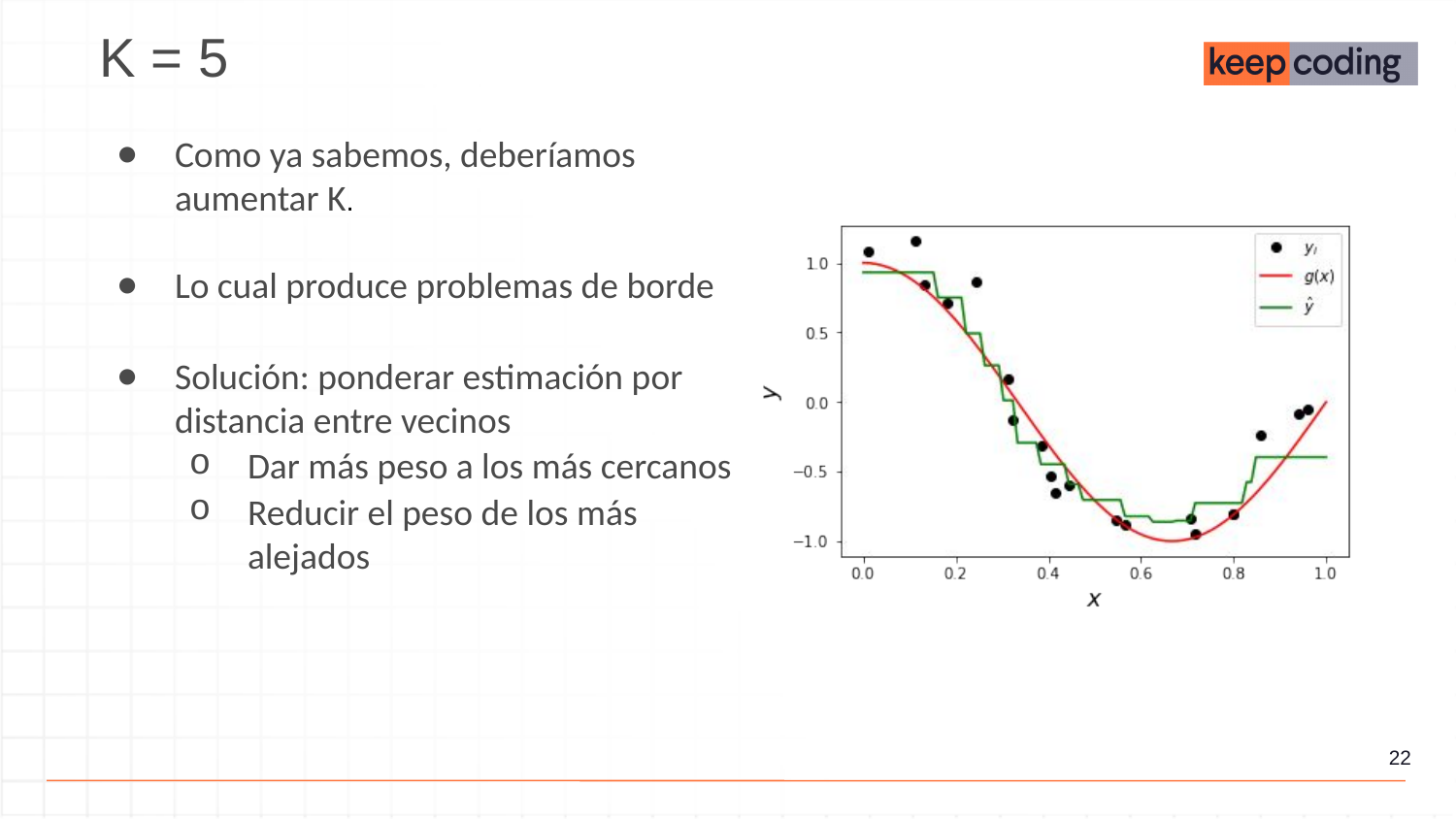

K = 5
Como ya sabemos, deberíamos aumentar K.

Lo cual produce problemas de borde

Solución: ponderar estimación por distancia entre vecinos
Dar más peso a los más cercanos
Reducir el peso de los más alejados

22